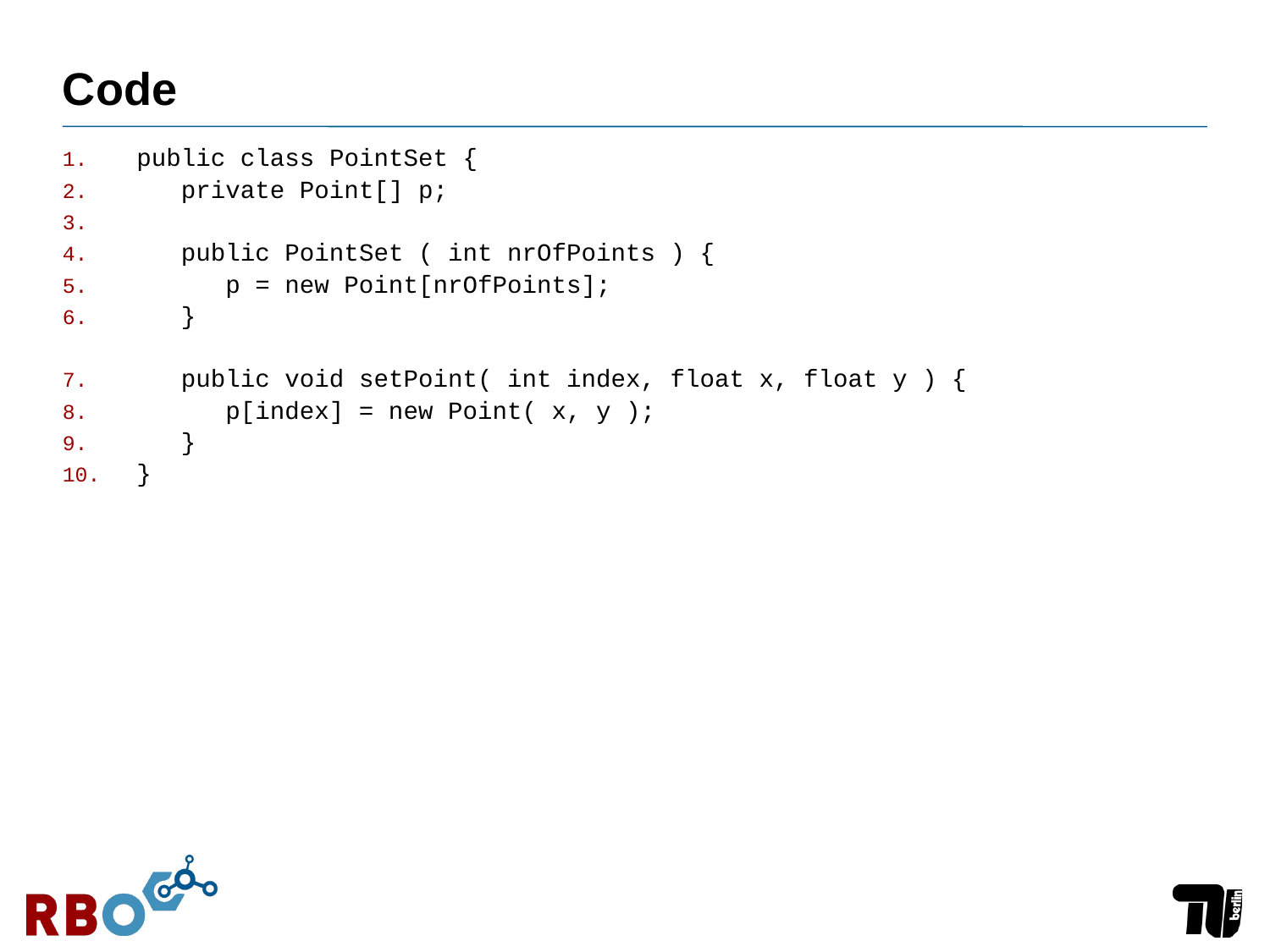

# Code
public class PointSet {
   private Point[] p;

   public PointSet ( int nrOfPoints ) {
      p = new Point[nrOfPoints];
   }

   public void setPoint( int index, float x, float y ) {
      p[index] = new Point( x, y );
   }
}